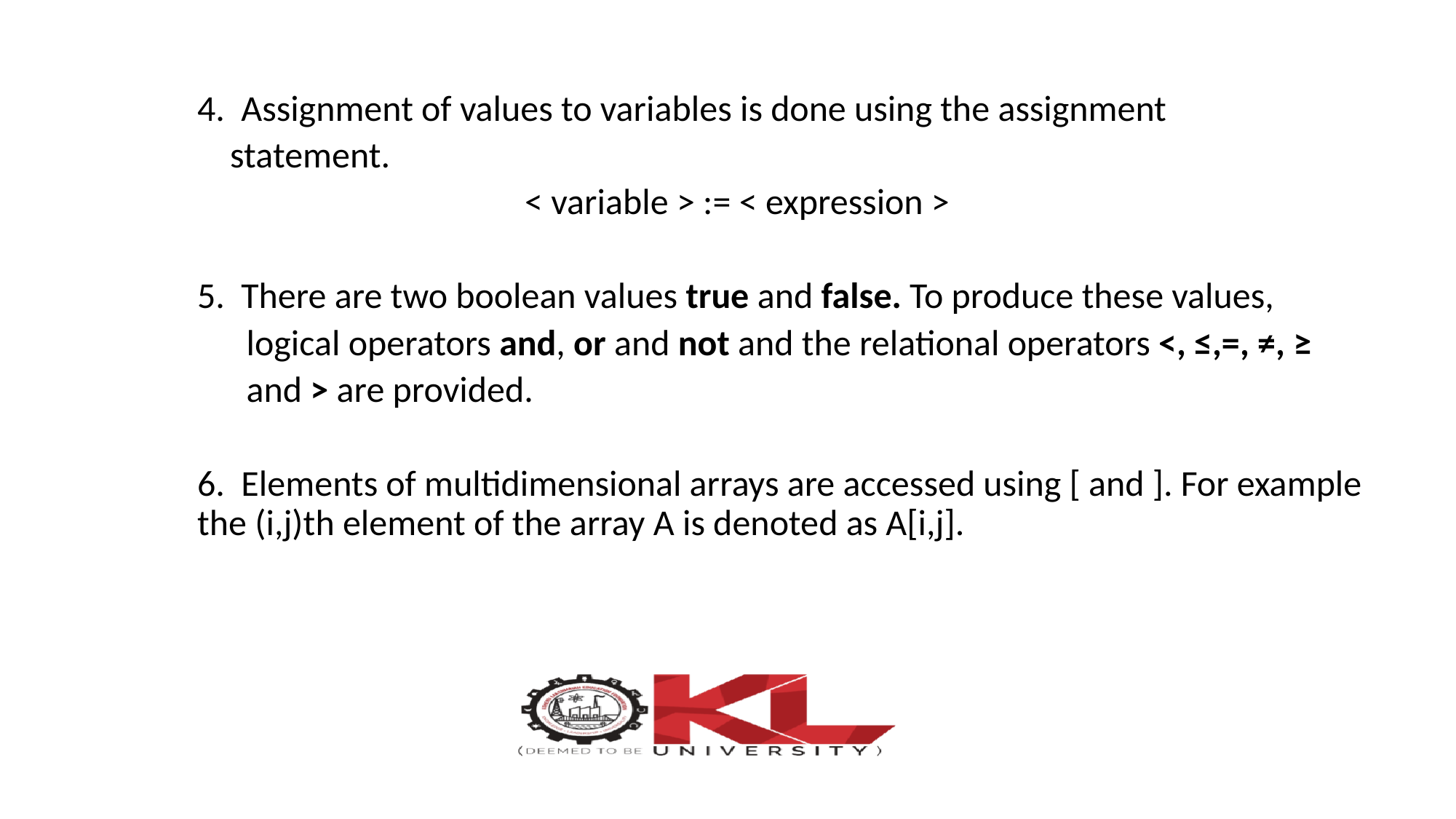

4.  Assignment of values to variables is done using the assignment
    statement.
			< variable > := < expression >

5.  There are two boolean values true and false. To produce these values,
      logical operators and, or and not and the relational operators <, ≤,=, ≠, ≥
      and > are provided.

6.  Elements of multidimensional arrays are accessed using [ and ]. For example the (i,j)th element of the array A is denoted as A[i,j].